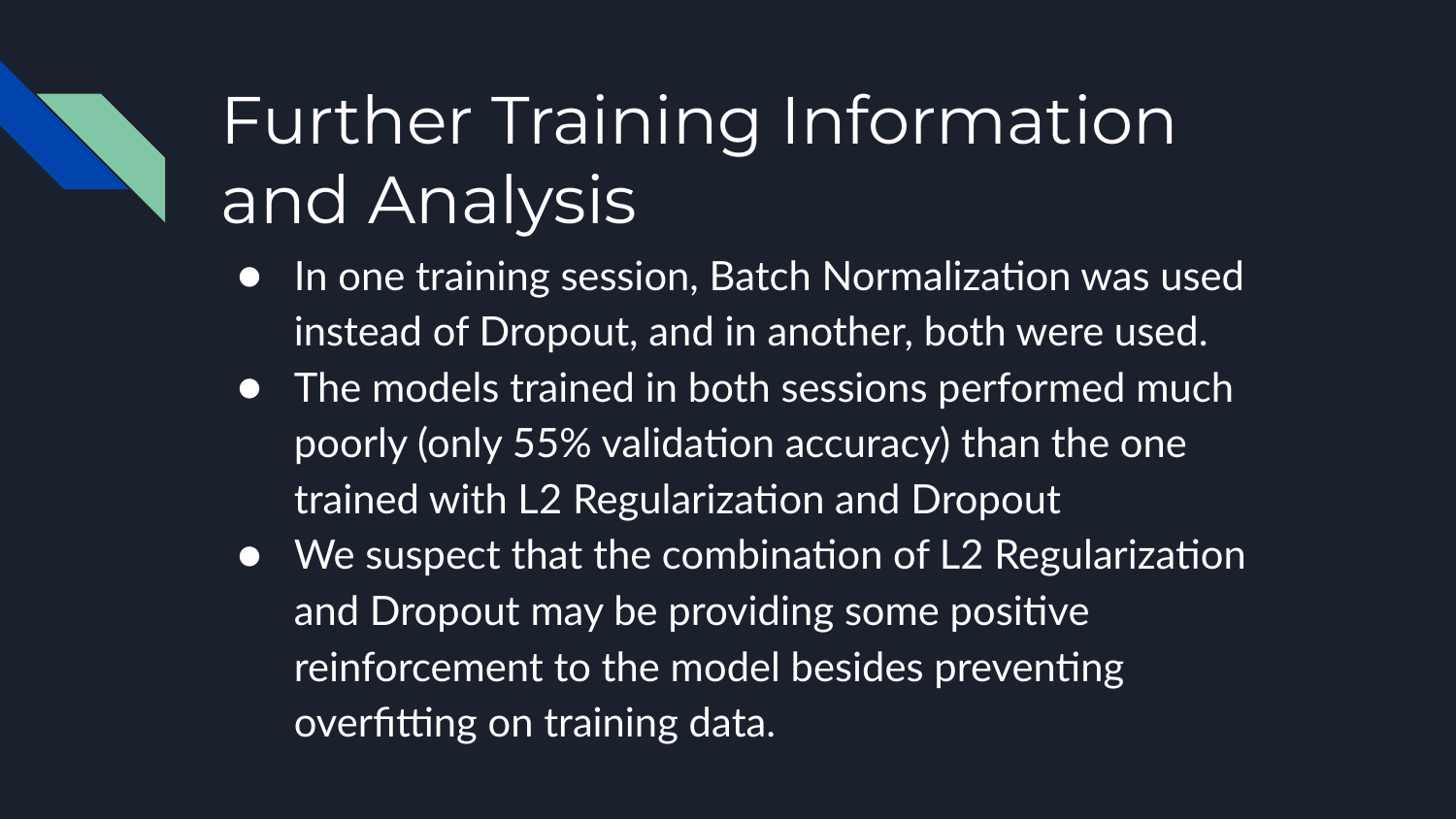

# Further Training Information and Analysis
In one training session, Batch Normalization was used instead of Dropout, and in another, both were used.
The models trained in both sessions performed much poorly (only 55% validation accuracy) than the one trained with L2 Regularization and Dropout
We suspect that the combination of L2 Regularization and Dropout may be providing some positive reinforcement to the model besides preventing overfitting on training data.